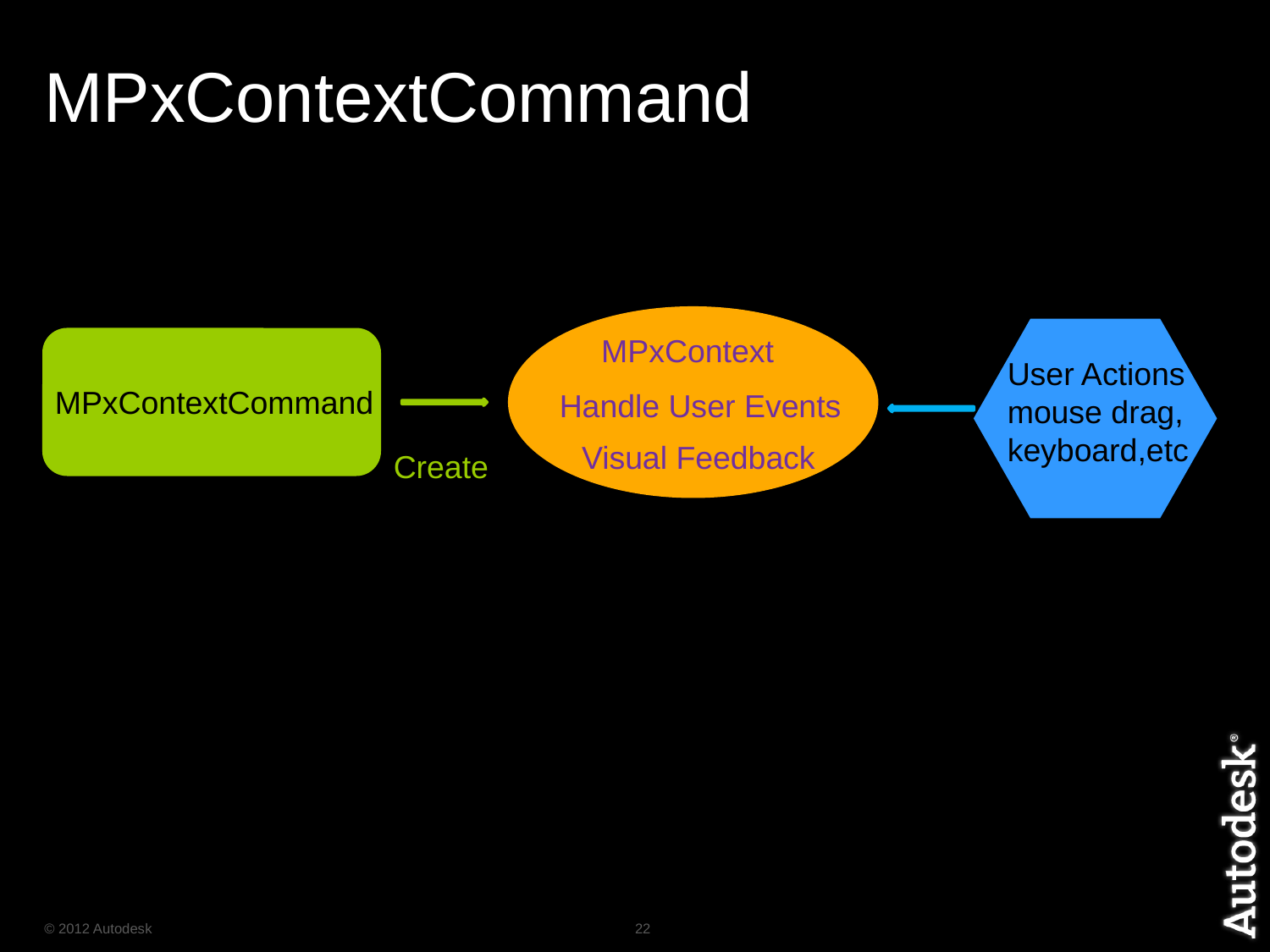

# MPxContextCommand

 MPxContext

User Actions
mouse drag,
keyboard,etc
MPxContextCommand
  Handle User Events

Visual Feedback
Create